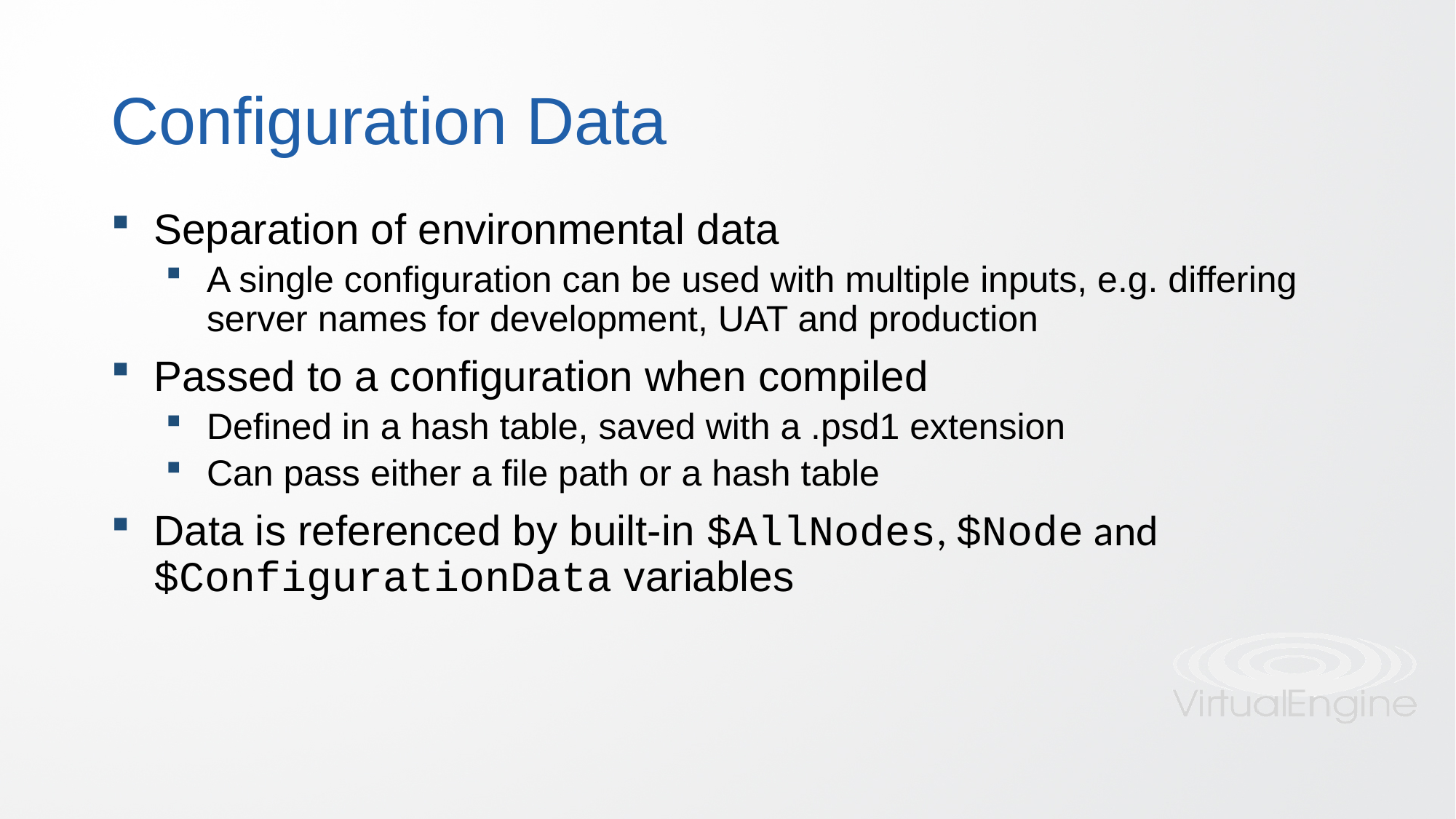

# Configuration Data
Separation of environmental data
A single configuration can be used with multiple inputs, e.g. differing server names for development, UAT and production
Passed to a configuration when compiled
Defined in a hash table, saved with a .psd1 extension
Can pass either a file path or a hash table
Data is referenced by built-in $AllNodes, $Node and $ConfigurationData variables